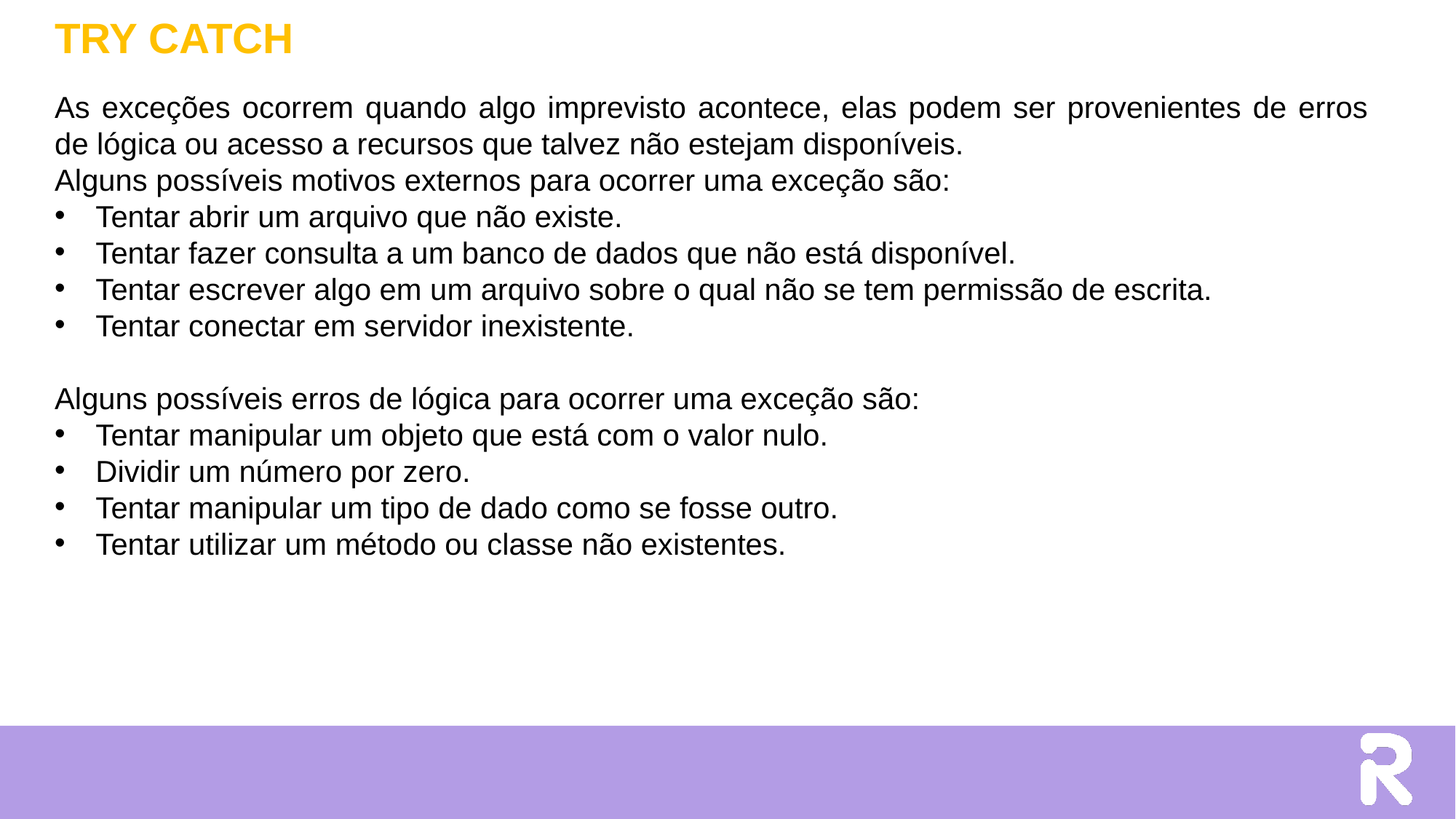

TRY CATCH
As exceções ocorrem quando algo imprevisto acontece, elas podem ser provenientes de erros de lógica ou acesso a recursos que talvez não estejam disponíveis.
Alguns possíveis motivos externos para ocorrer uma exceção são:
Tentar abrir um arquivo que não existe.
Tentar fazer consulta a um banco de dados que não está disponível.
Tentar escrever algo em um arquivo sobre o qual não se tem permissão de escrita.
Tentar conectar em servidor inexistente.

Alguns possíveis erros de lógica para ocorrer uma exceção são:
Tentar manipular um objeto que está com o valor nulo.
Dividir um número por zero.
Tentar manipular um tipo de dado como se fosse outro.
Tentar utilizar um método ou classe não existentes.